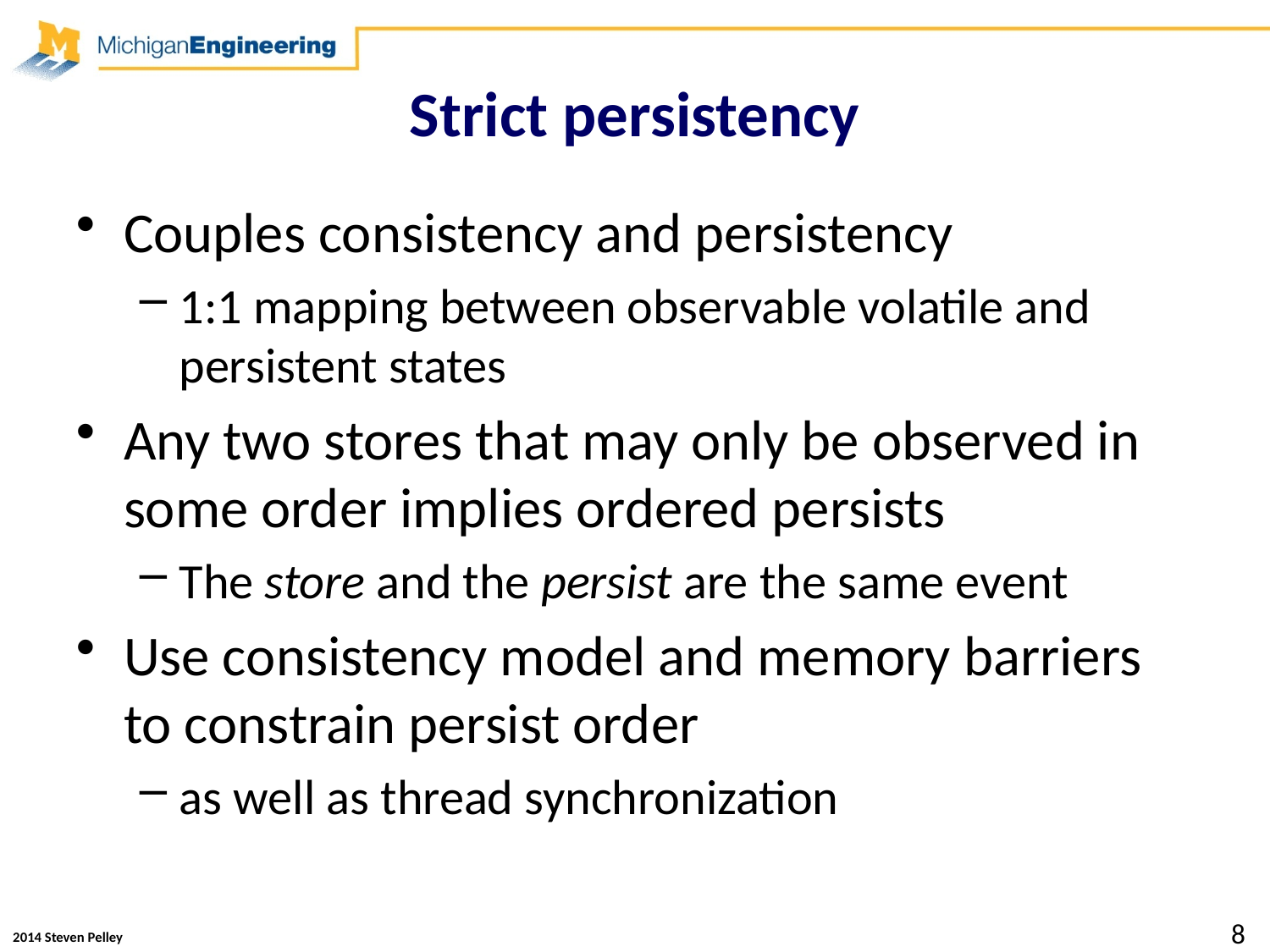

# Strict persistency
Couples consistency and persistency
1:1 mapping between observable volatile and persistent states
Any two stores that may only be observed in some order implies ordered persists
The store and the persist are the same event
Use consistency model and memory barriers to constrain persist order
as well as thread synchronization
8